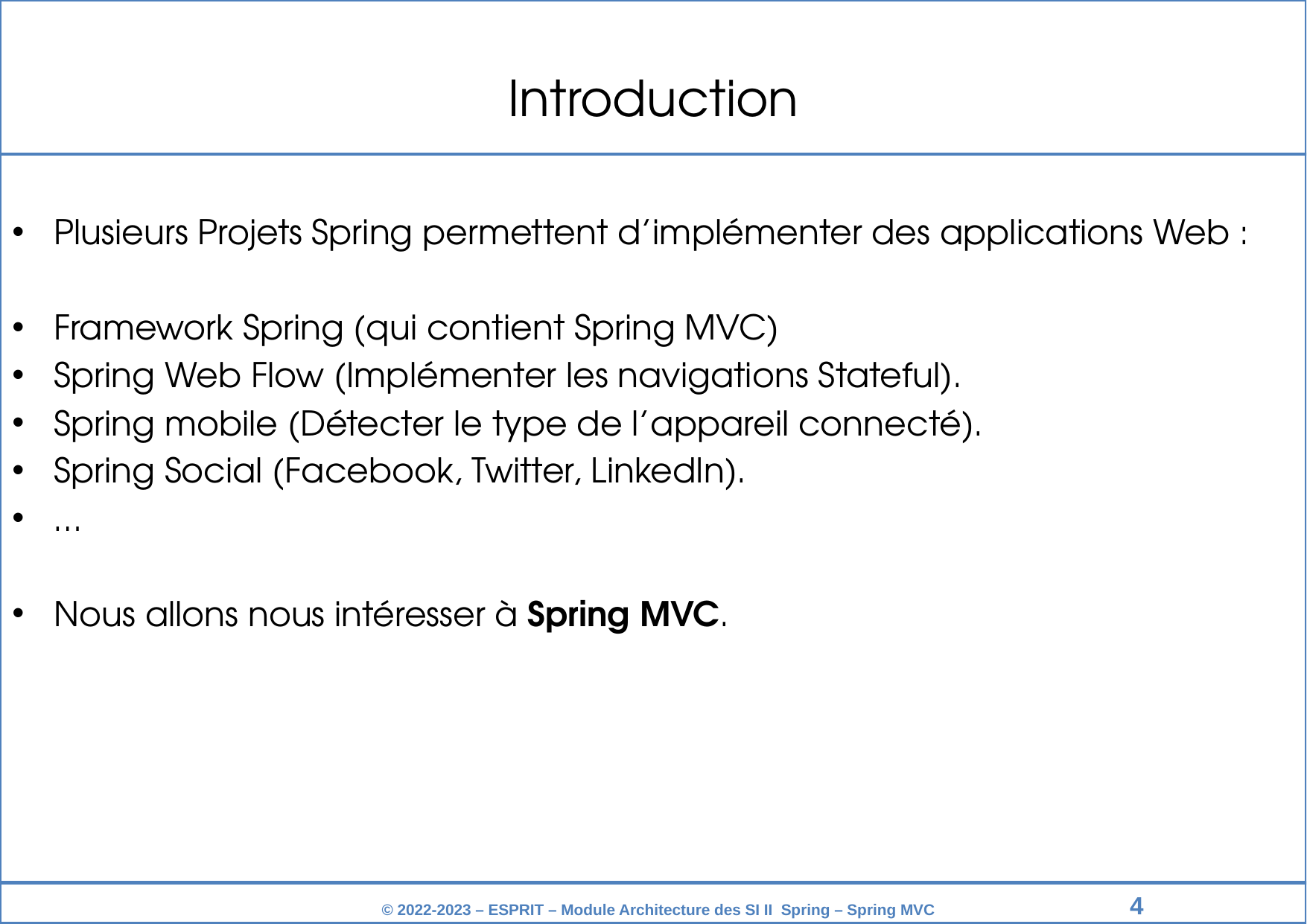

Introduction

Plusieurs Projets Spring permettent d’implémenter des applications Web :

Framework Spring (qui contient Spring MVC)
Spring Web Flow (Implémenter les navigations Stateful).
Spring mobile (Détecter le type de l’appareil connecté).
Spring Social (Facebook, Twitter, LinkedIn).
…

Nous allons nous intéresser à Spring MVC.

4